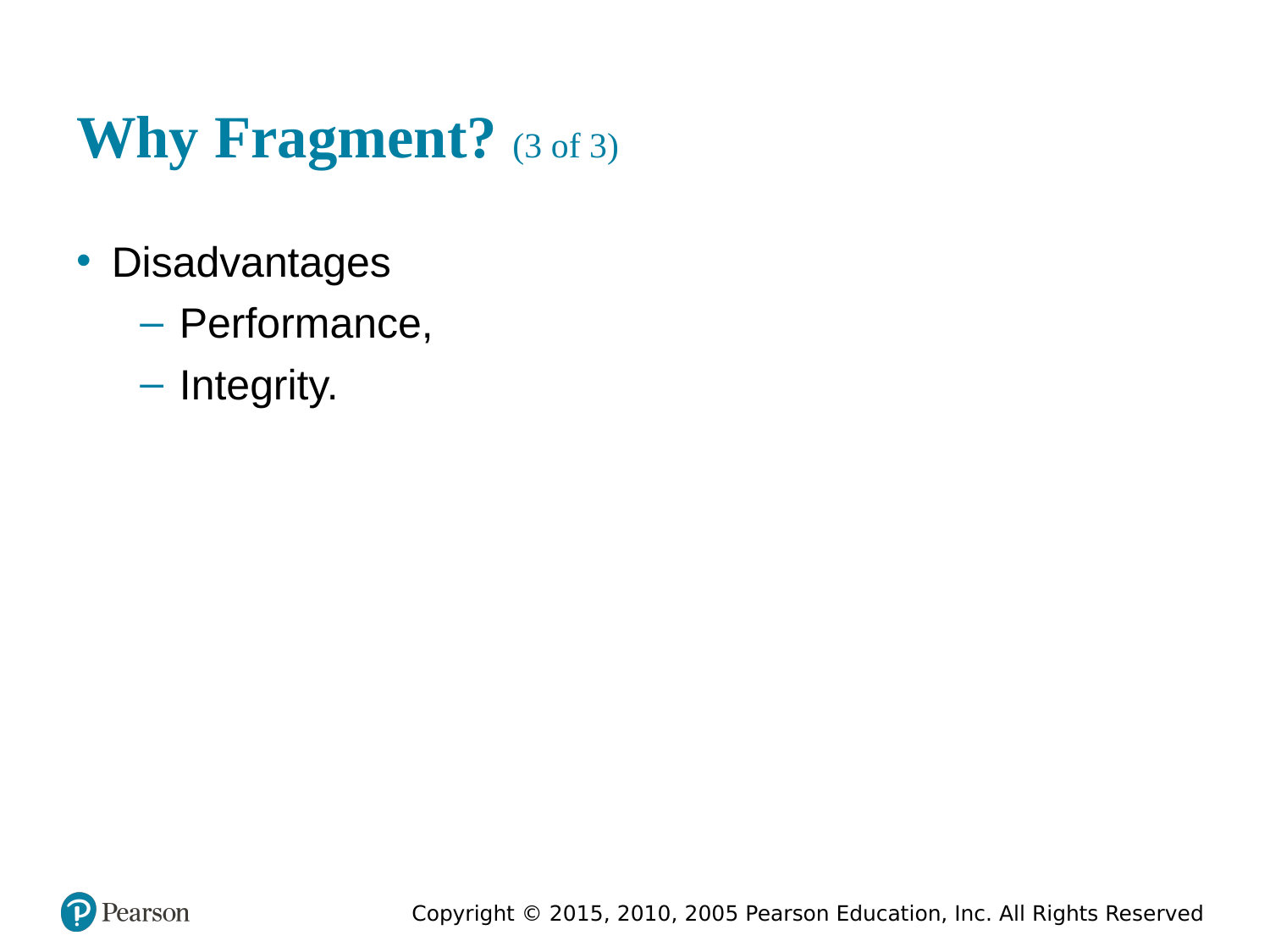

# Why Fragment? (3 of 3)
Disadvantages
Performance,
Integrity.